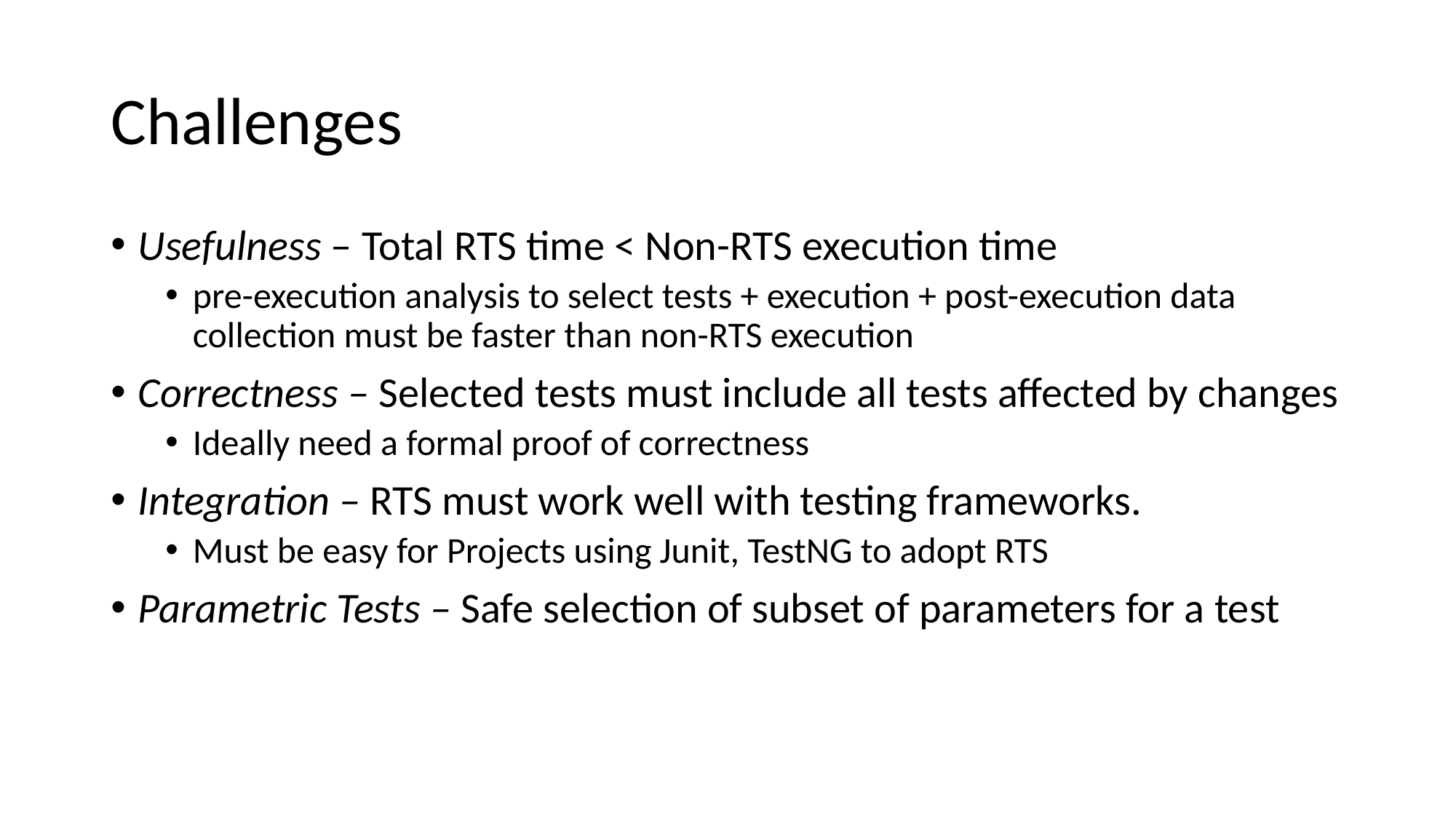

# Challenges
Usefulness – Total RTS time < Non-RTS execution time
pre-execution analysis to select tests + execution + post-execution data collection must be faster than non-RTS execution
Correctness – Selected tests must include all tests affected by changes
Ideally need a formal proof of correctness
Integration – RTS must work well with testing frameworks.
Must be easy for Projects using Junit, TestNG to adopt RTS
Parametric Tests – Safe selection of subset of parameters for a test